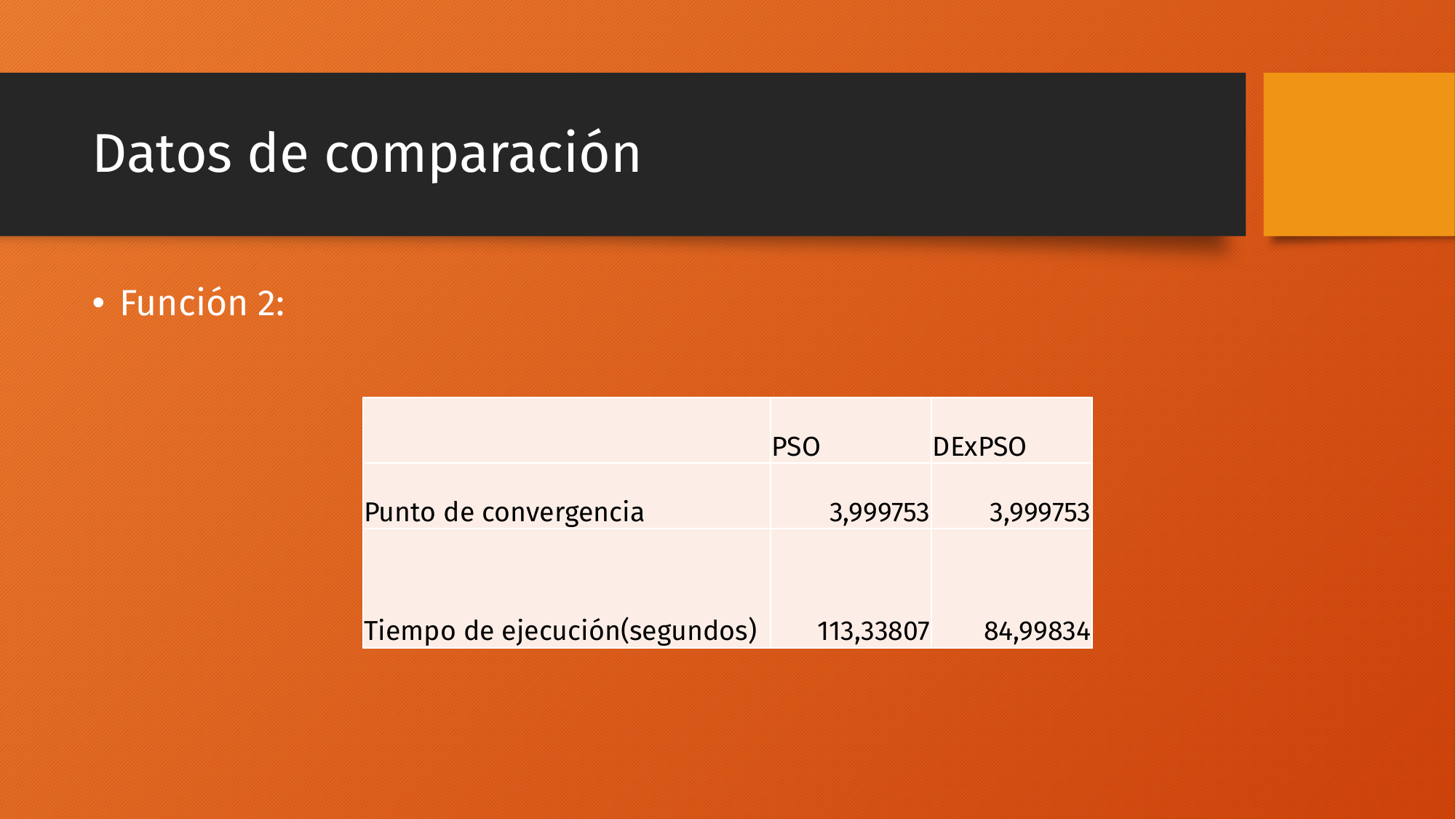

# Datos de comparación
Función 2:
|  | PSO | DExPSO |
| --- | --- | --- |
| Punto de convergencia | 3,999753 | 3,999753 |
| Tiempo de ejecución(segundos) | 113,33807 | 84,99834 |